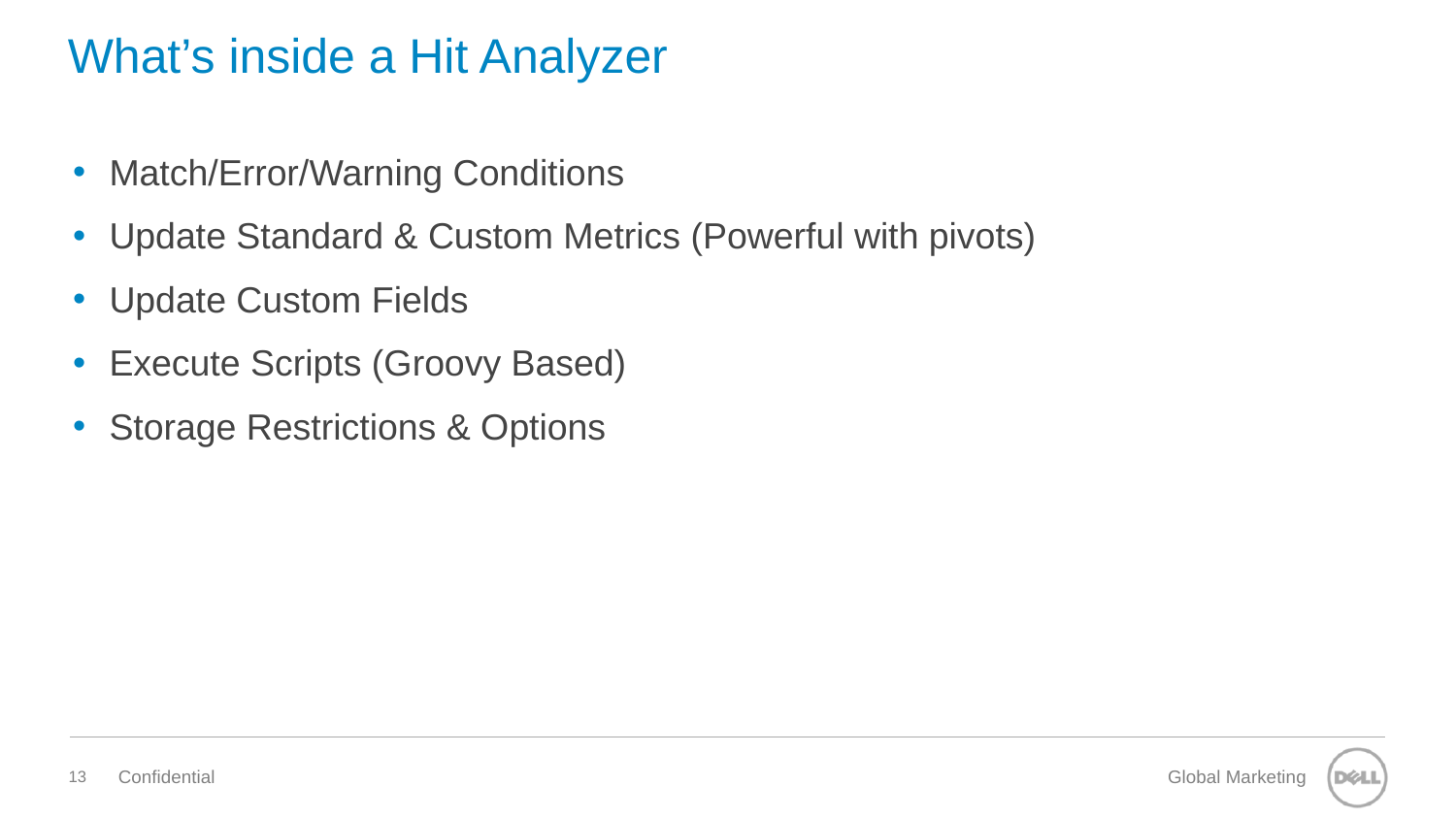

# What’s inside a Hit Analyzer
Match/Error/Warning Conditions
Update Standard & Custom Metrics (Powerful with pivots)
Update Custom Fields
Execute Scripts (Groovy Based)
Storage Restrictions & Options